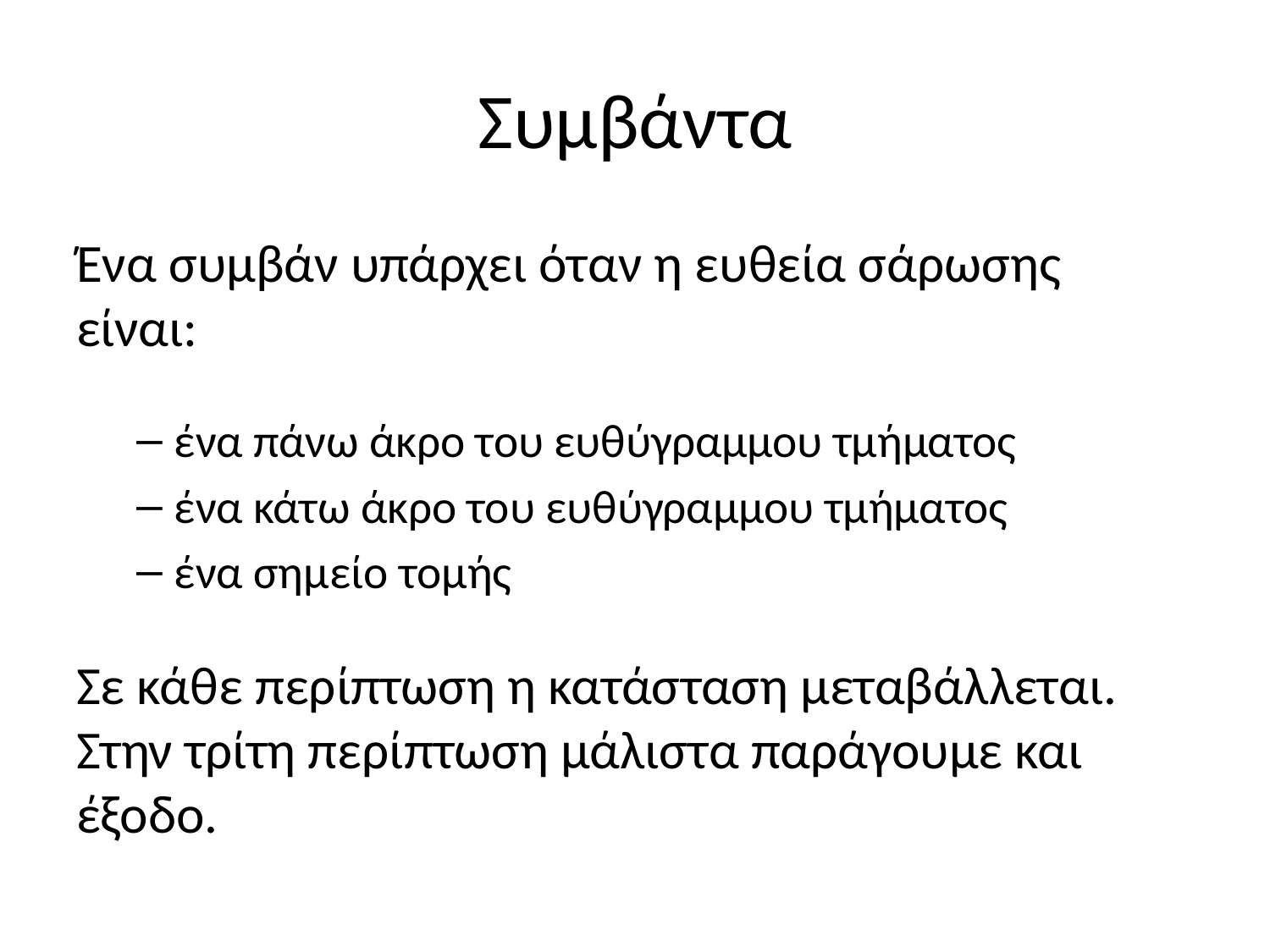

# Συμβάντα
Ένα συμβάν υπάρχει όταν η ευθεία σάρωσης είναι:

ένα πάνω άκρο του ευθύγραμμου τμήματος
ένα κάτω άκρο του ευθύγραμμου τμήματος
ένα σημείο τομής

Σε κάθε περίπτωση η κατάσταση μεταβάλλεται. Στην τρίτη περίπτωση μάλιστα παράγουμε και έξοδο.